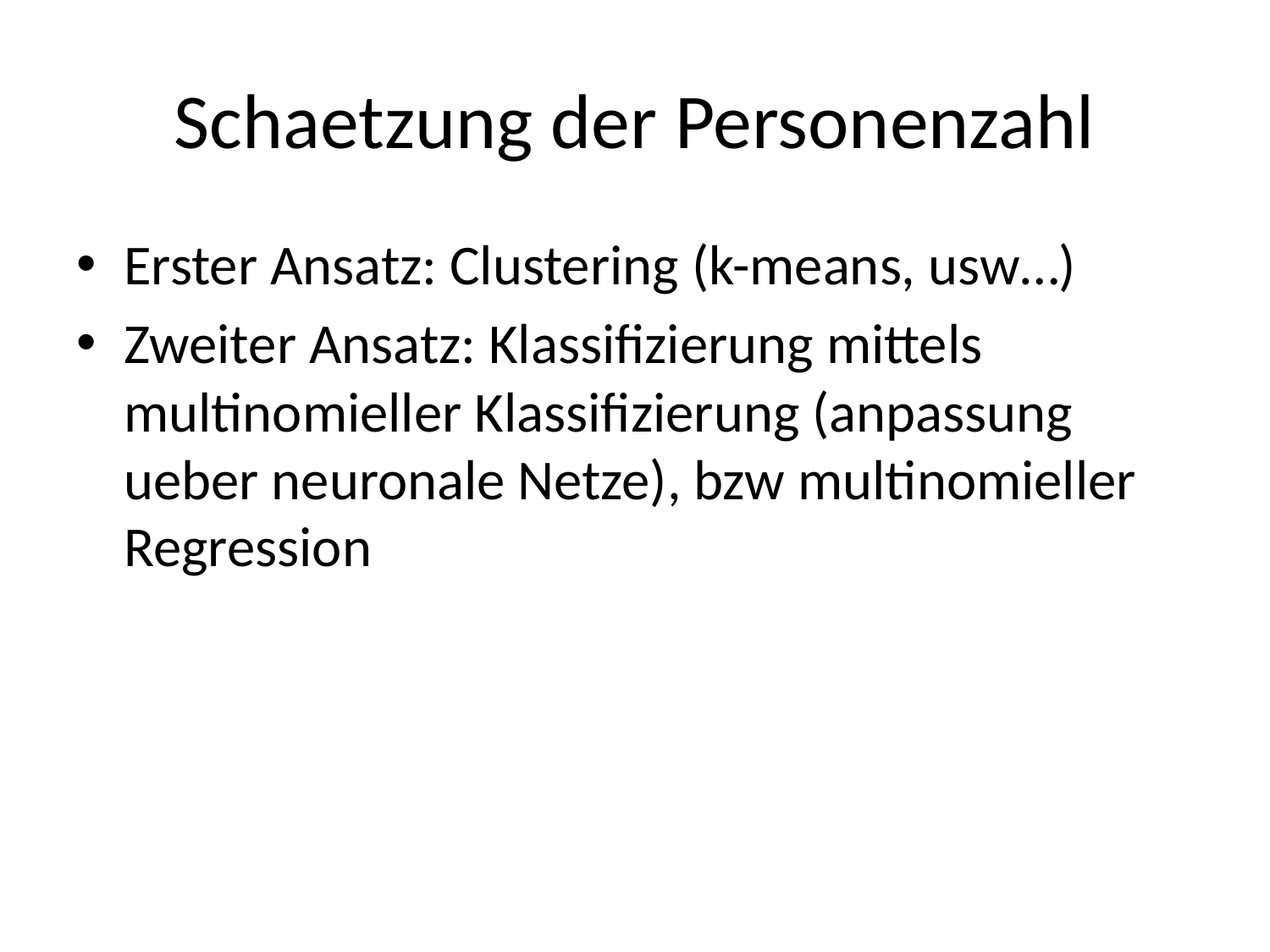

# Schaetzung der Personenzahl
Erster Ansatz: Clustering (k-means, usw…)
Zweiter Ansatz: Klassifizierung mittels multinomieller Klassifizierung (anpassung ueber neuronale Netze), bzw multinomieller Regression